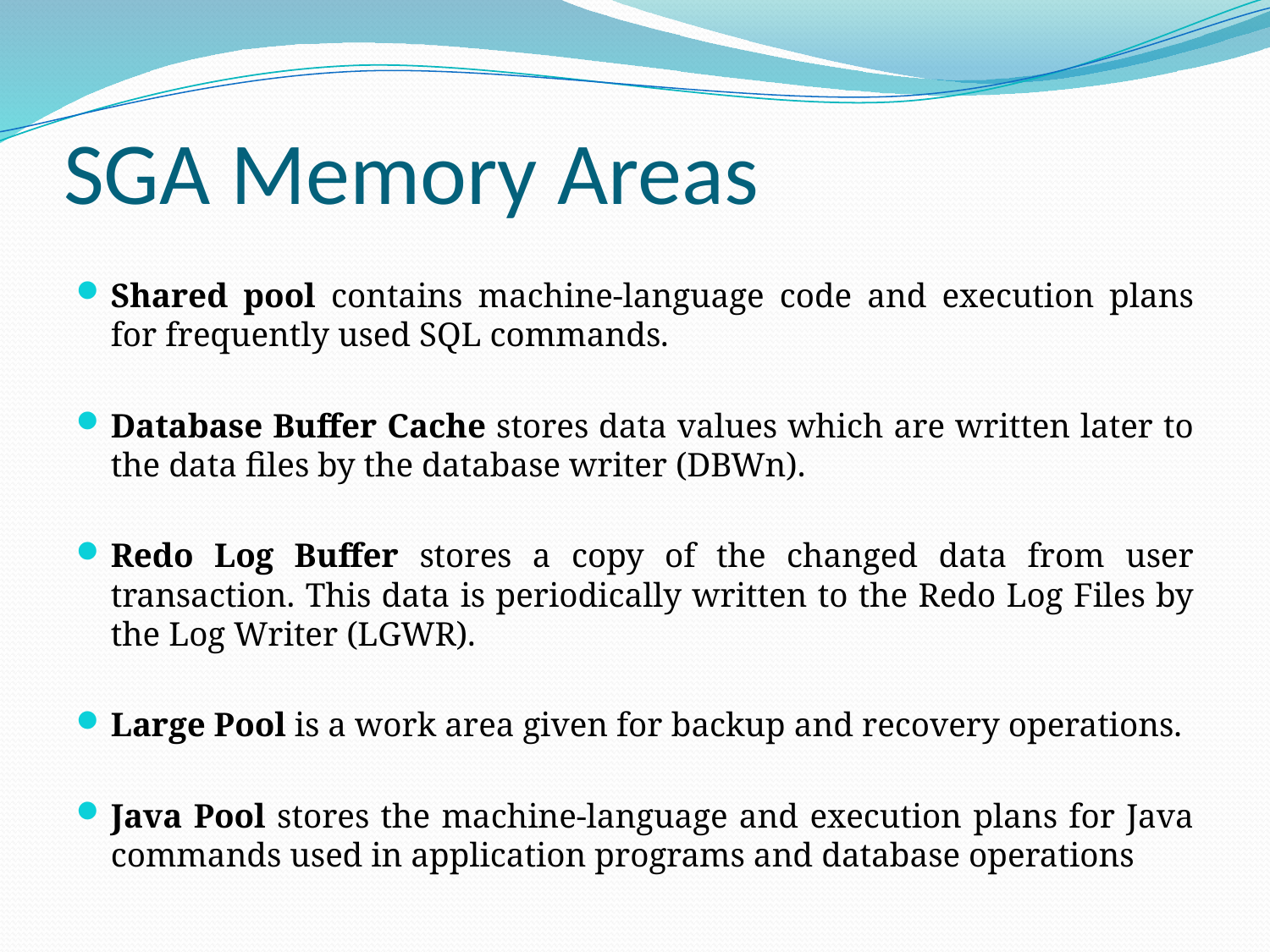

# SGA Memory Areas
Shared pool contains machine-language code and execution plans for frequently used SQL commands.

Database Buffer Cache stores data values which are written later to the data files by the database writer (DBWn).

Redo Log Buffer stores a copy of the changed data from user transaction. This data is periodically written to the Redo Log Files by the Log Writer (LGWR).

Large Pool is a work area given for backup and recovery operations.

Java Pool stores the machine-language and execution plans for Java commands used in application programs and database operations